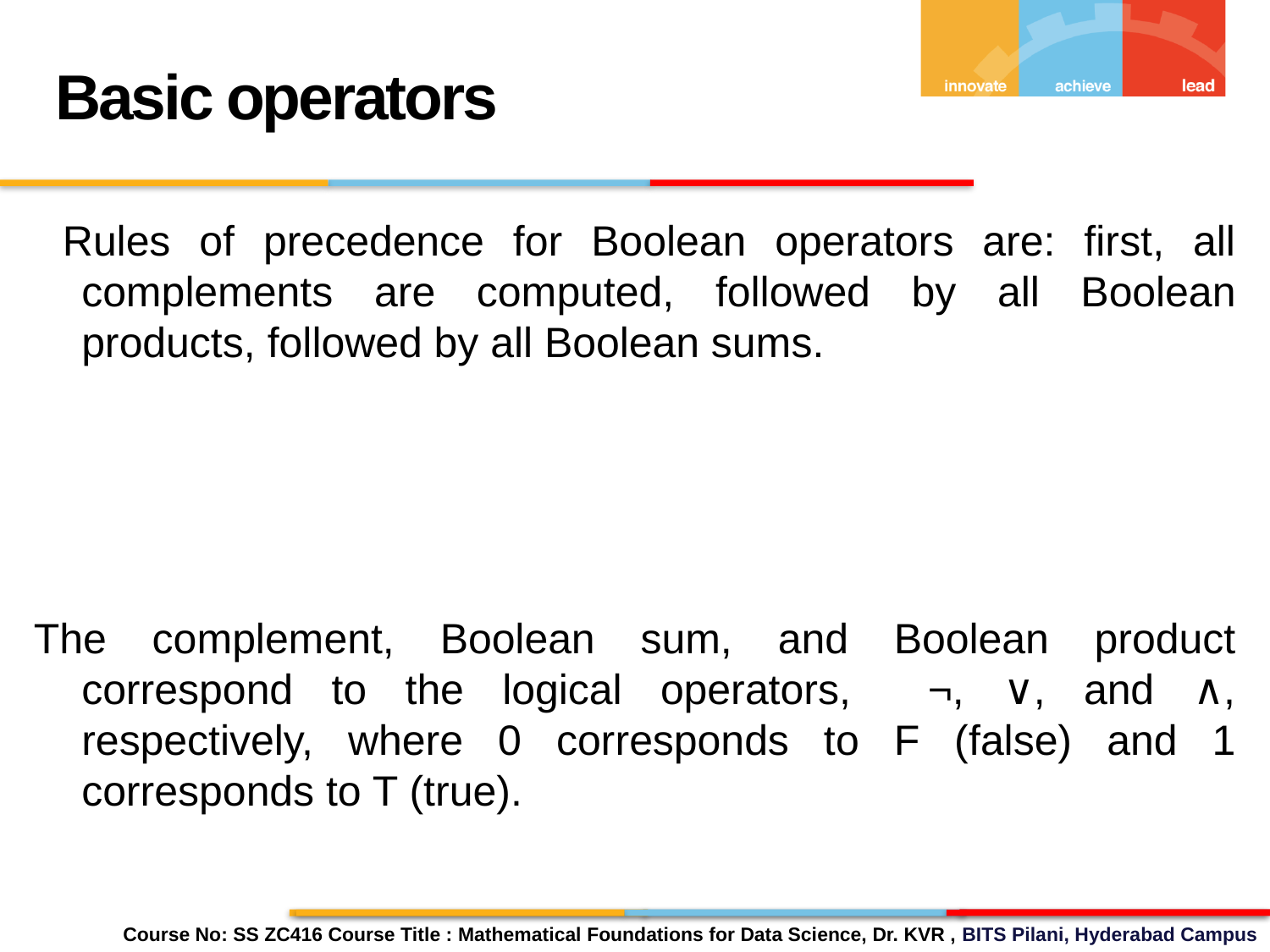

Basic operators
 Rules of precedence for Boolean operators are: ﬁrst, all complements are computed, followed by all Boolean products, followed by all Boolean sums.

The complement, Boolean sum, and Boolean product correspond to the logical operators,  ¬, ∨, and ∧, respectively, where 0 corresponds to F (false) and 1 corresponds to T (true).